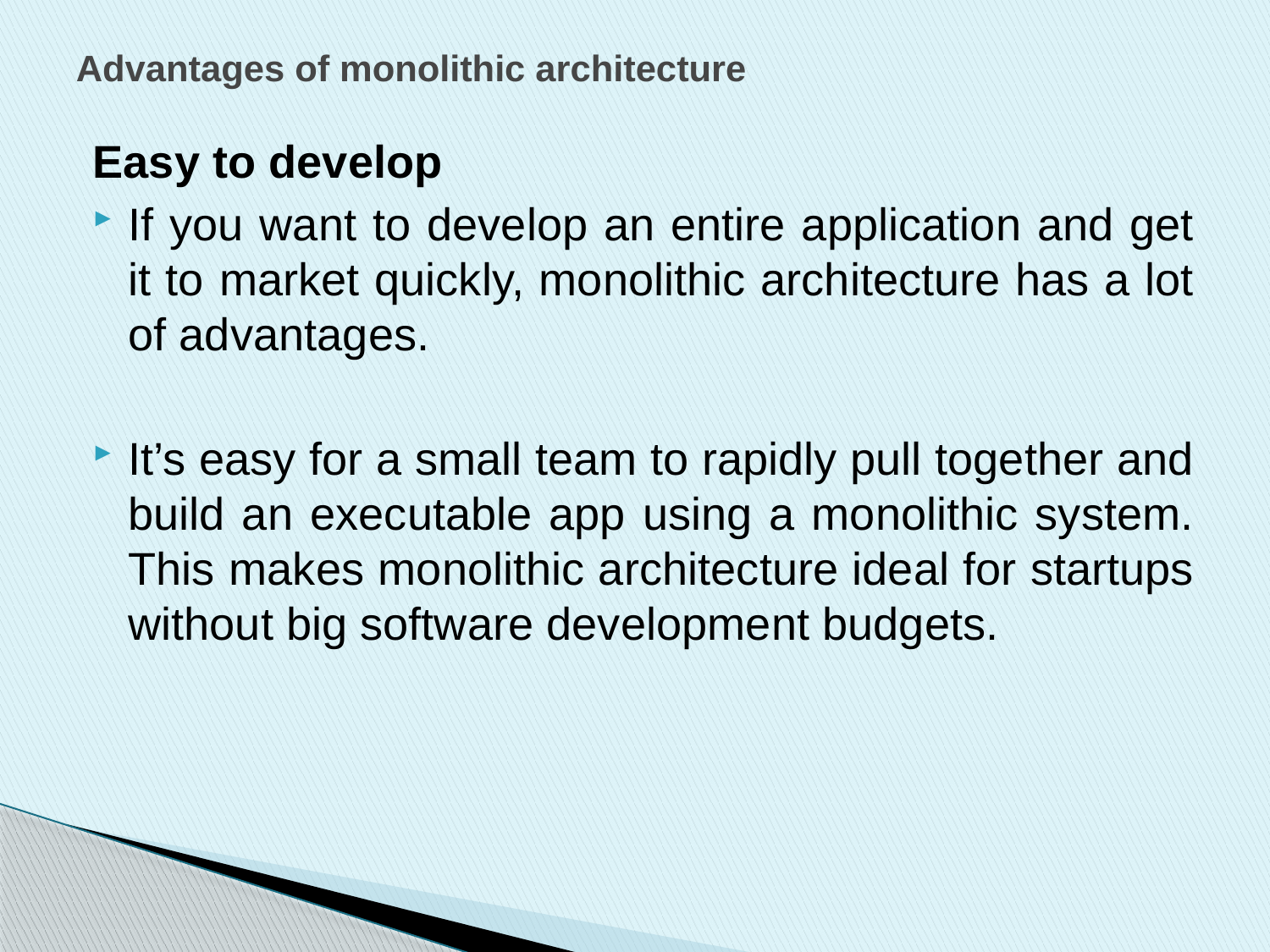

# Advantages of monolithic architecture
Easy to develop
If you want to develop an entire application and get it to market quickly, monolithic architecture has a lot of advantages.

It’s easy for a small team to rapidly pull together and build an executable app using a monolithic system. This makes monolithic architecture ideal for startups without big software development budgets.